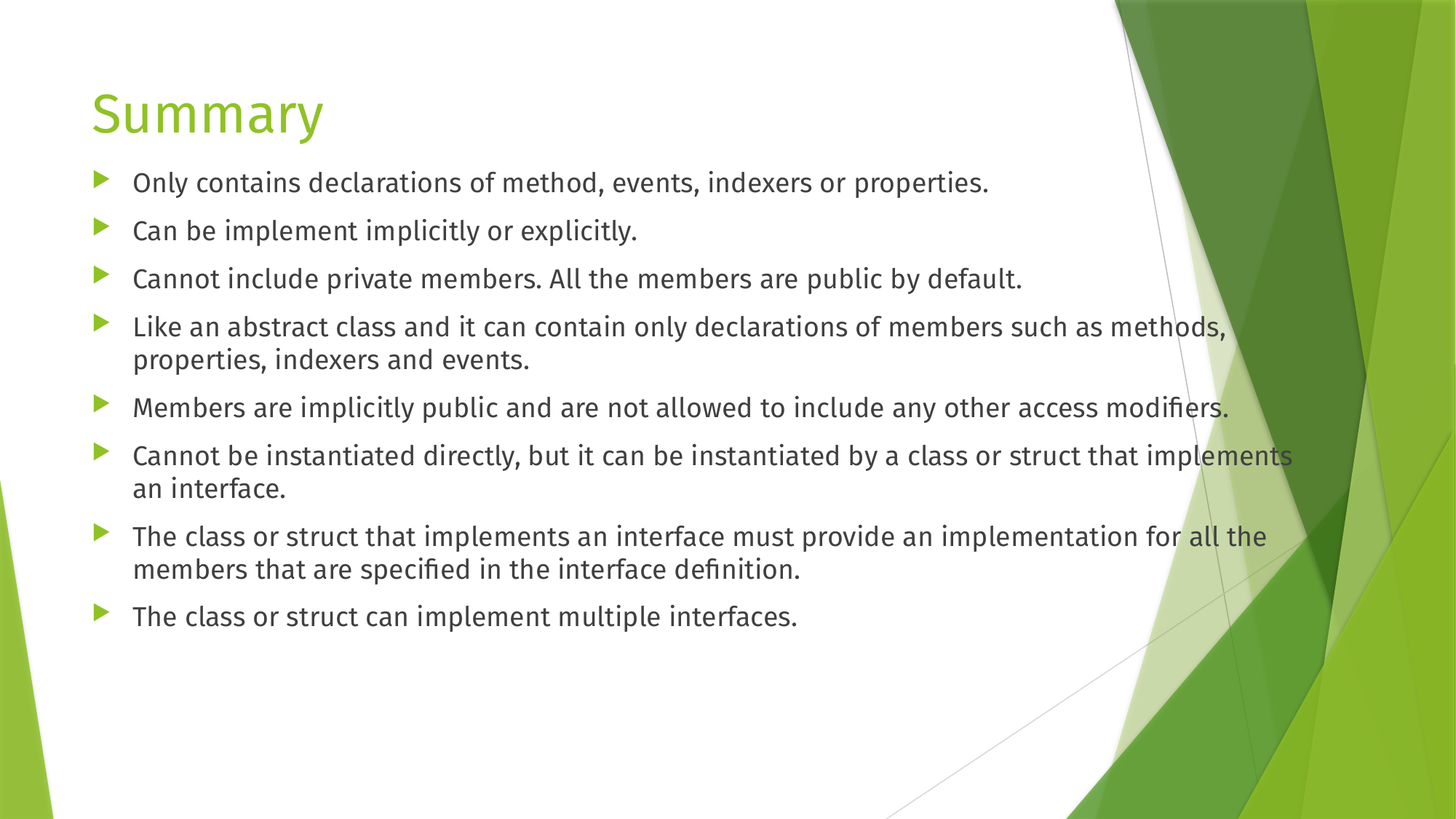

# Summary
Only contains declarations of method, events, indexers or properties.
Can be implement implicitly or explicitly.
Cannot include private members. All the members are public by default.
Like an abstract class and it can contain only declarations of members such as methods, properties, indexers and events.
Members are implicitly public and are not allowed to include any other access modifiers.
Cannot be instantiated directly, but it can be instantiated by a class or struct that implements an interface.
The class or struct that implements an interface must provide an implementation for all the members that are specified in the interface definition.
The class or struct can implement multiple interfaces.